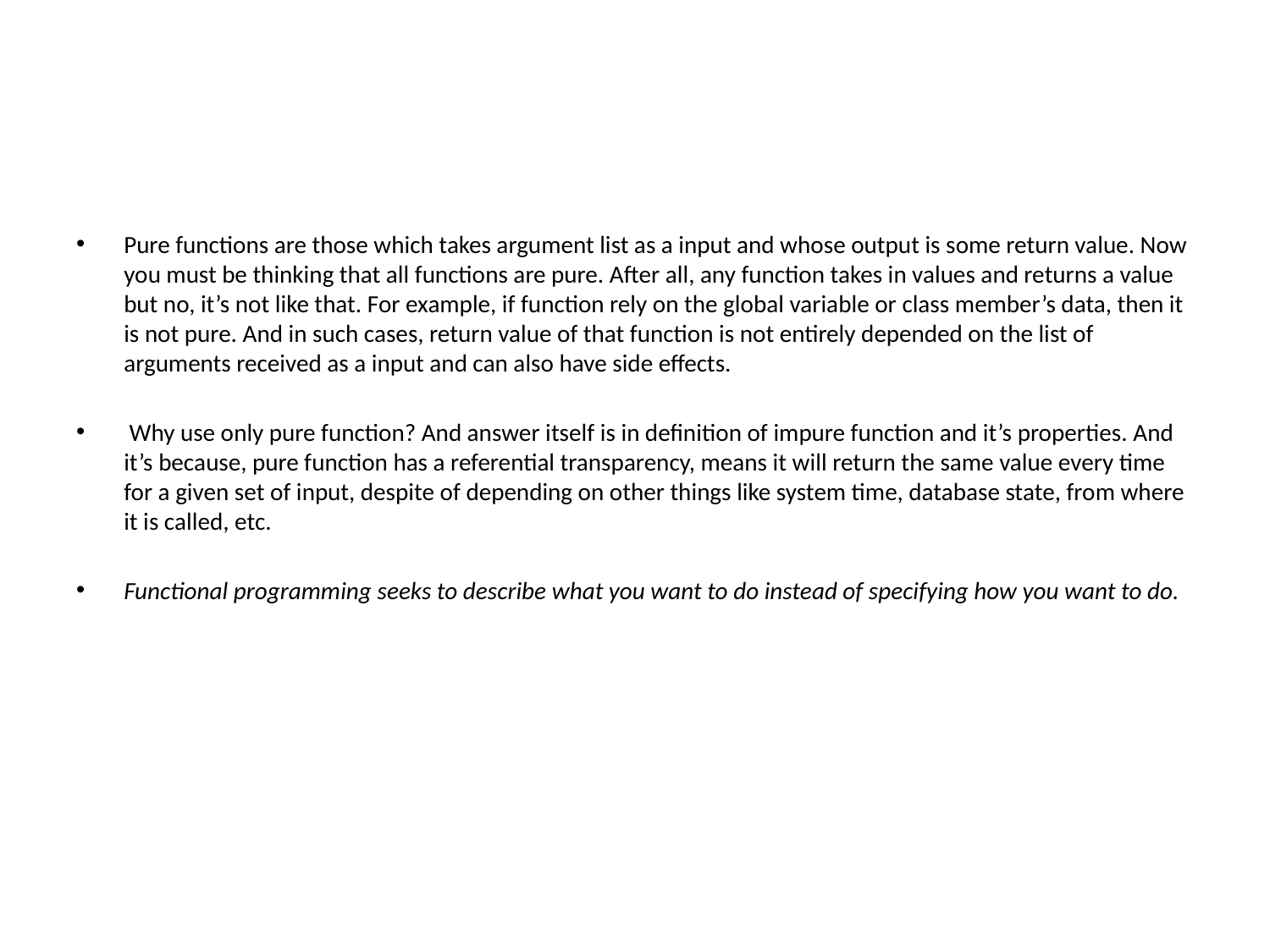

#
Pure functions are those which takes argument list as a input and whose output is some return value. Now you must be thinking that all functions are pure. After all, any function takes in values and returns a value but no, it’s not like that. For example, if function rely on the global variable or class member’s data, then it is not pure. And in such cases, return value of that function is not entirely depended on the list of arguments received as a input and can also have side effects.

 Why use only pure function? And answer itself is in definition of impure function and it’s properties. And it’s because, pure function has a referential transparency, means it will return the same value every time for a given set of input, despite of depending on other things like system time, database state, from where it is called, etc.

Functional programming seeks to describe what you want to do instead of specifying how you want to do.